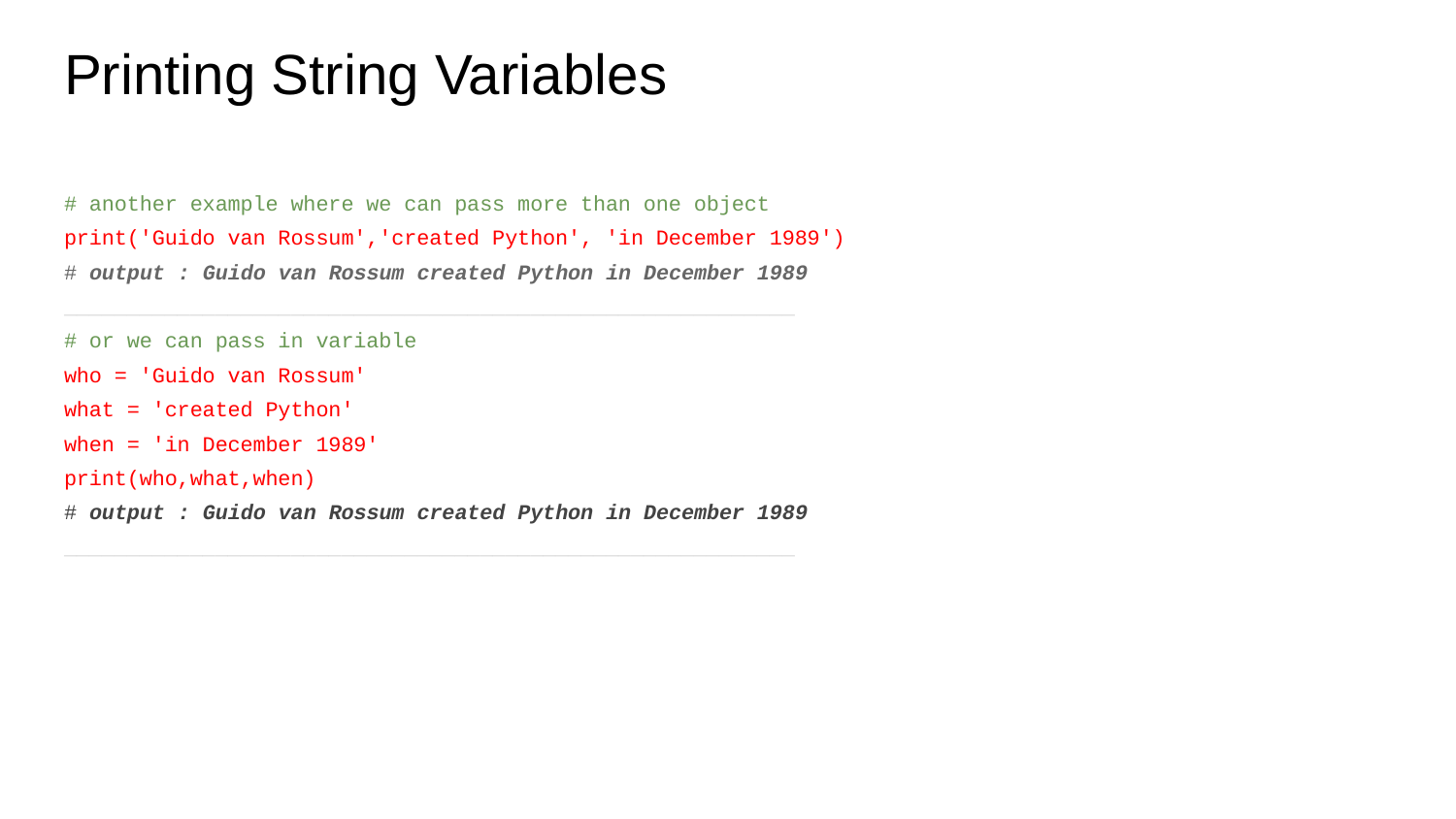

# Printing String Variables

# another example where we can pass more than one object
print('Guido van Rossum','created Python', 'in December 1989')
# output : Guido van Rossum created Python in December 1989
__________________________________________________________
# or we can pass in variable
who = 'Guido van Rossum'
what = 'created Python'
when = 'in December 1989'
print(who,what,when)
# output : Guido van Rossum created Python in December 1989
__________________________________________________________